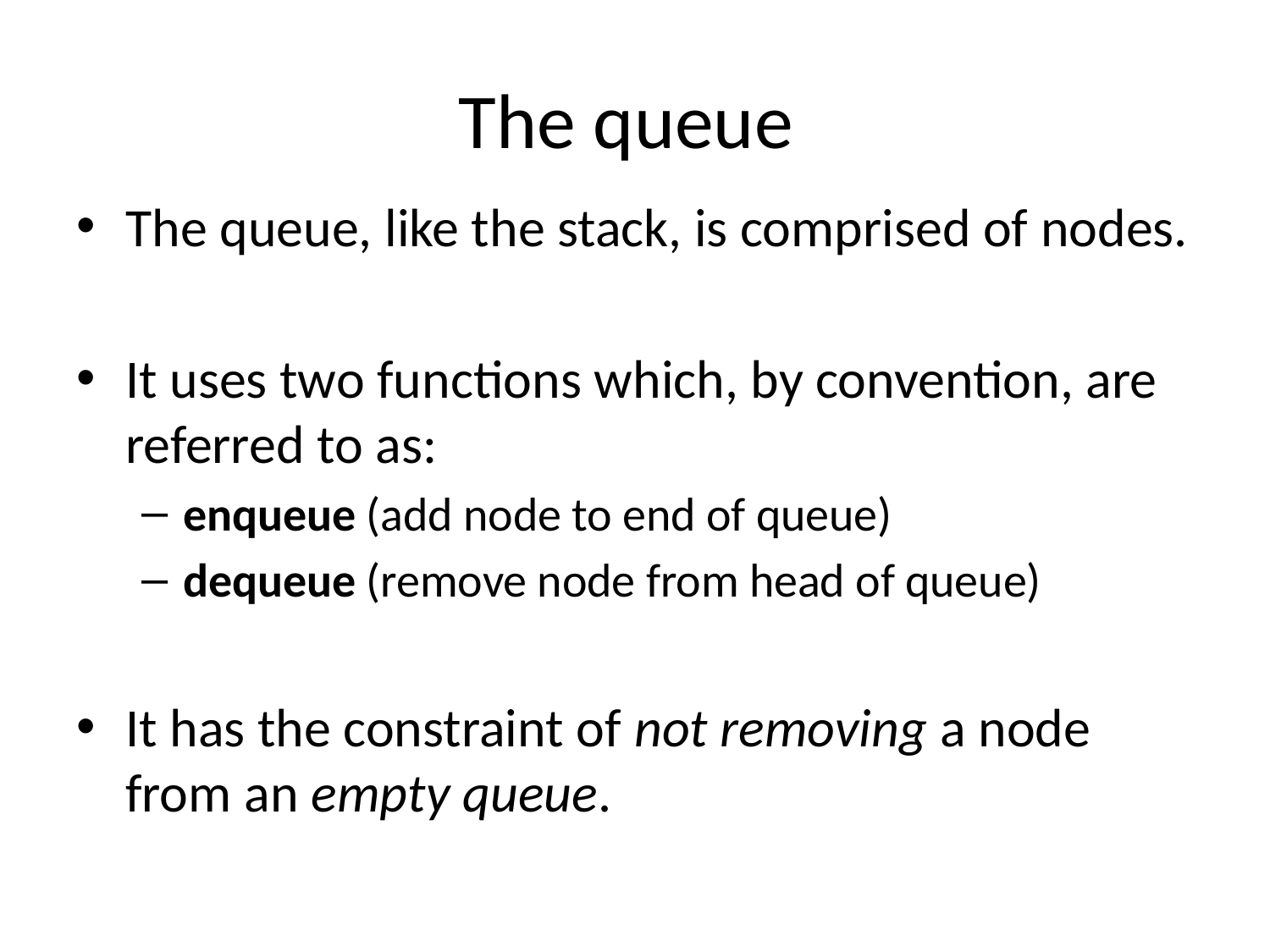

# The queue
The queue, like the stack, is comprised of nodes.

It uses two functions which, by convention, are referred to as:
enqueue (add node to end of queue)
dequeue (remove node from head of queue)

It has the constraint of not removing a node from an empty queue.